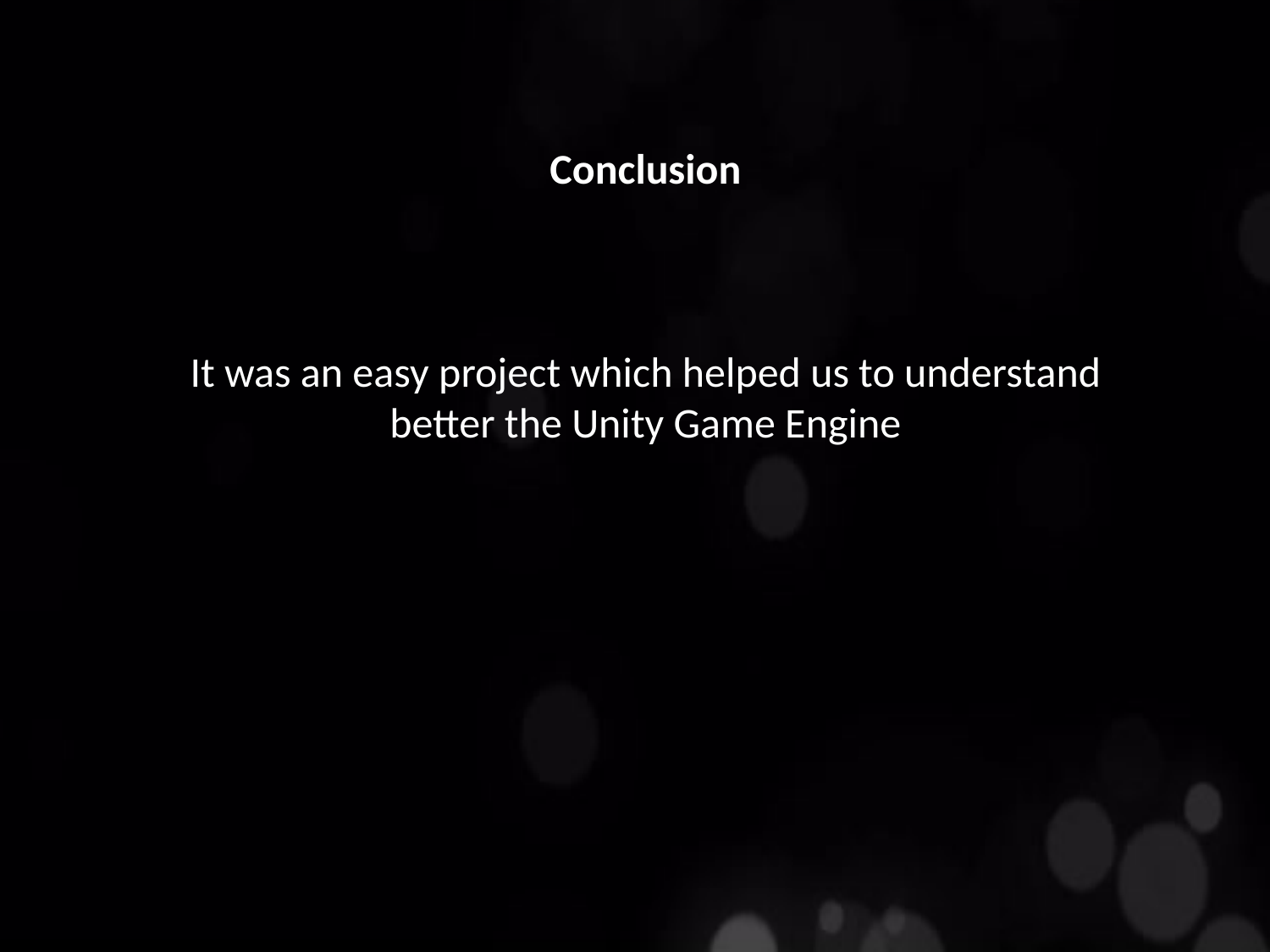

Conclusion

It was an easy project which helped us to understand better the Unity Game Engine